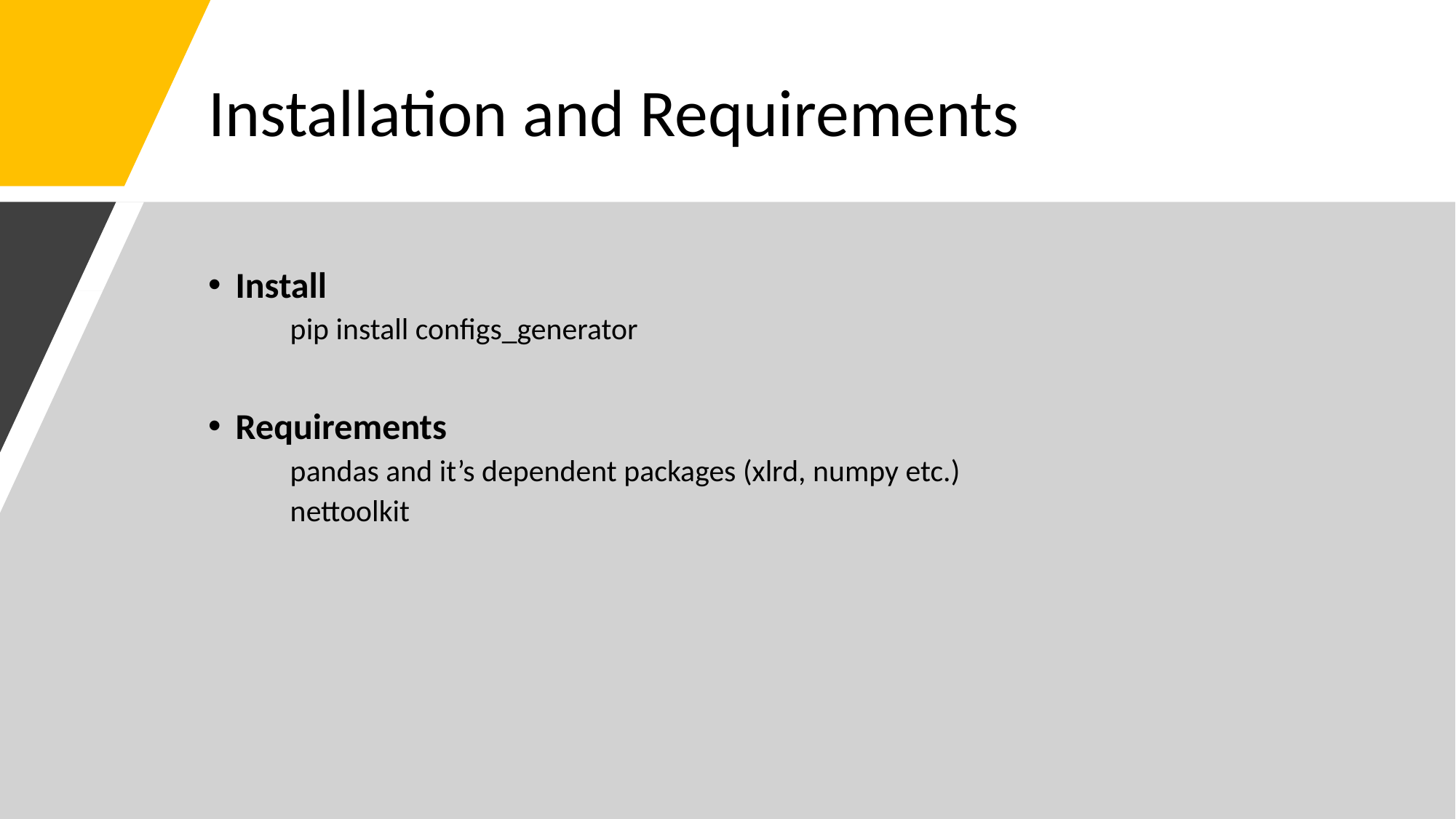

# Installation and Requirements

Install
pip install configs_generator

Requirements
pandas and it’s dependent packages (xlrd, numpy etc.)
nettoolkit